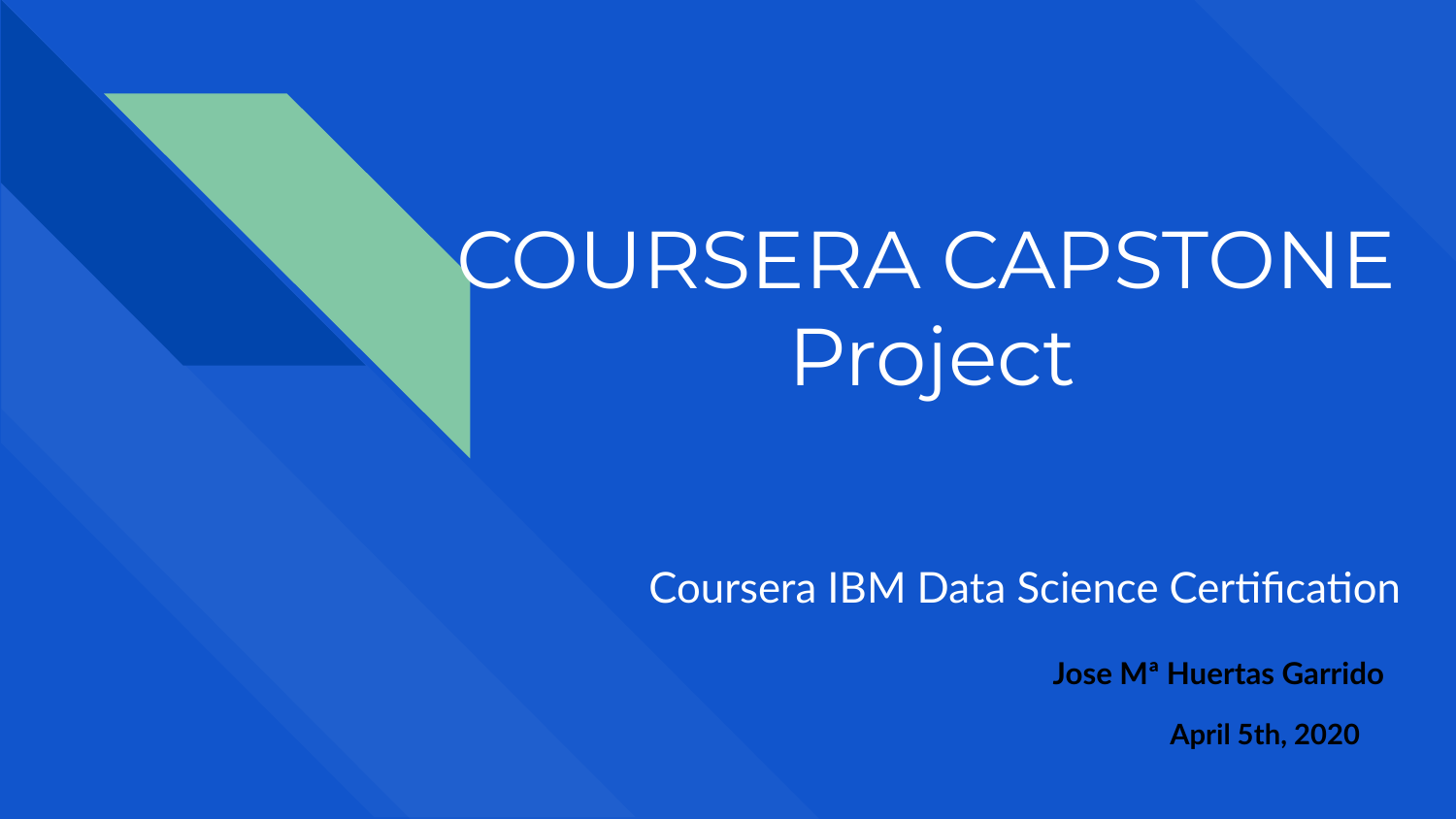

# COURSERA CAPSTONE
Project
Coursera IBM Data Science Certification

Jose Mª Huertas Garrido
April 5th, 2020